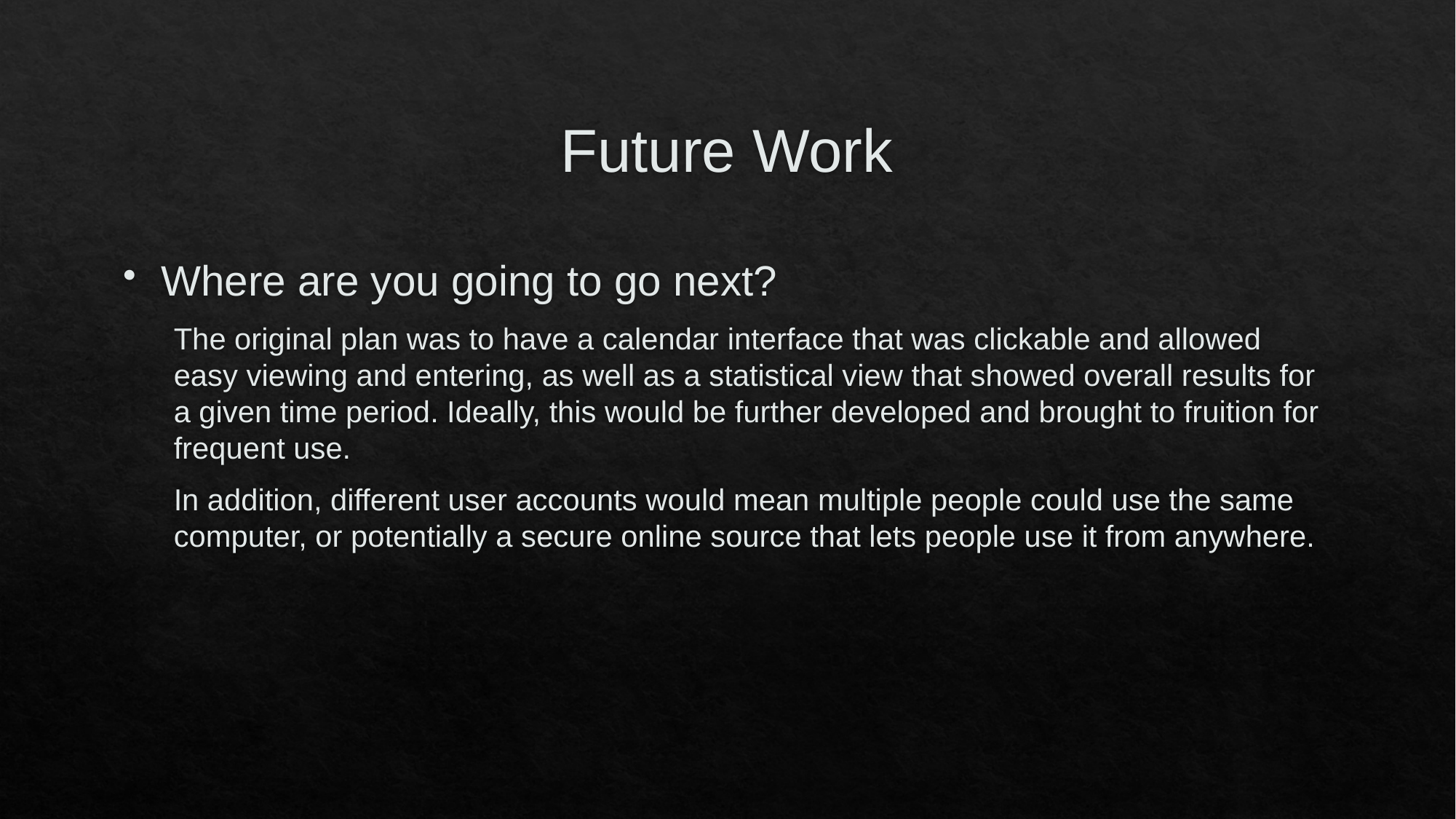

# Future Work
Where are you going to go next?
The original plan was to have a calendar interface that was clickable and allowed easy viewing and entering, as well as a statistical view that showed overall results for a given time period. Ideally, this would be further developed and brought to fruition for frequent use.
In addition, different user accounts would mean multiple people could use the same computer, or potentially a secure online source that lets people use it from anywhere.